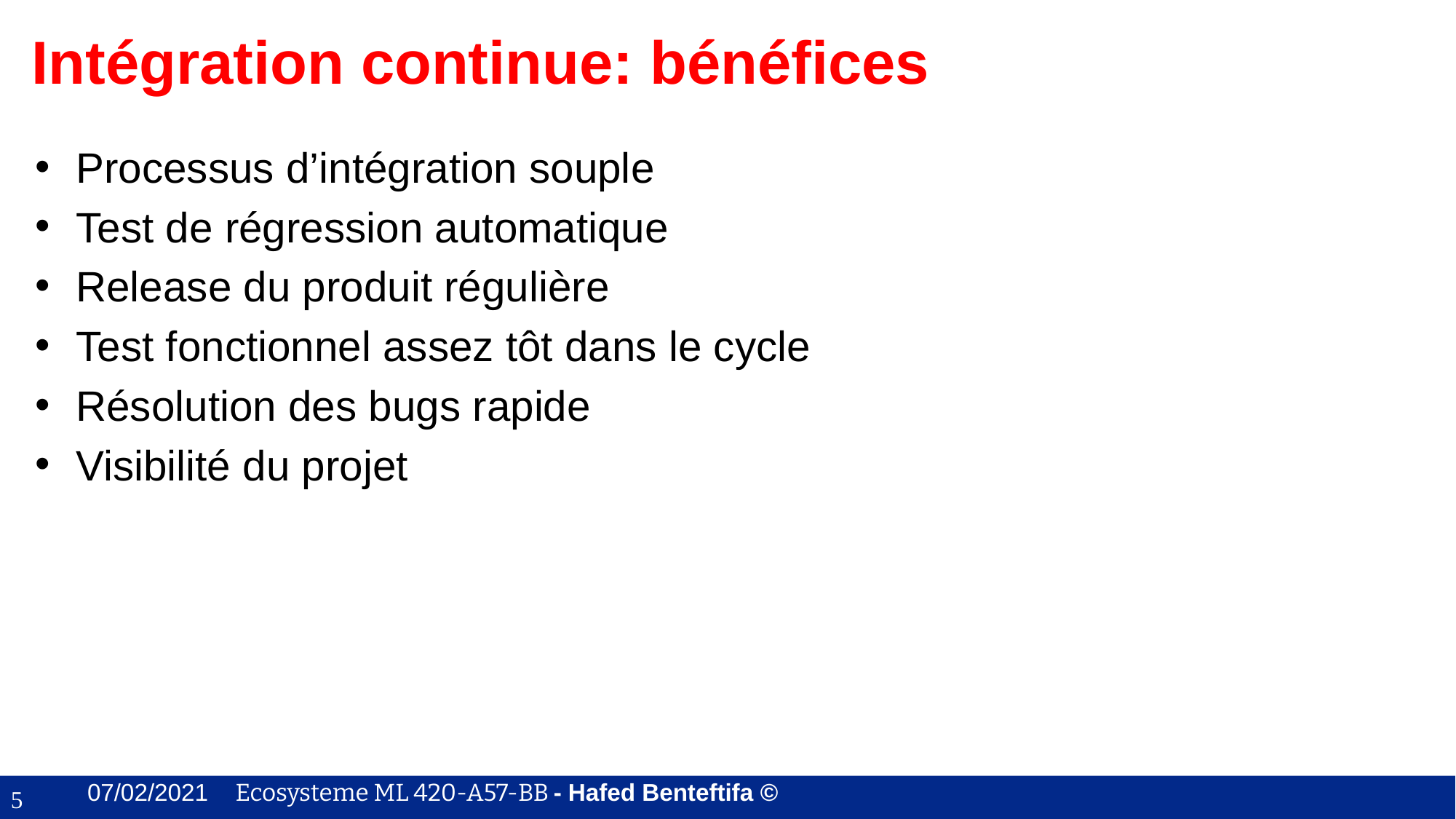

# Intégration continue: bénéfices
Processus d’intégration souple
Test de régression automatique
Release du produit régulière
Test fonctionnel assez tôt dans le cycle
Résolution des bugs rapide
Visibilité du projet